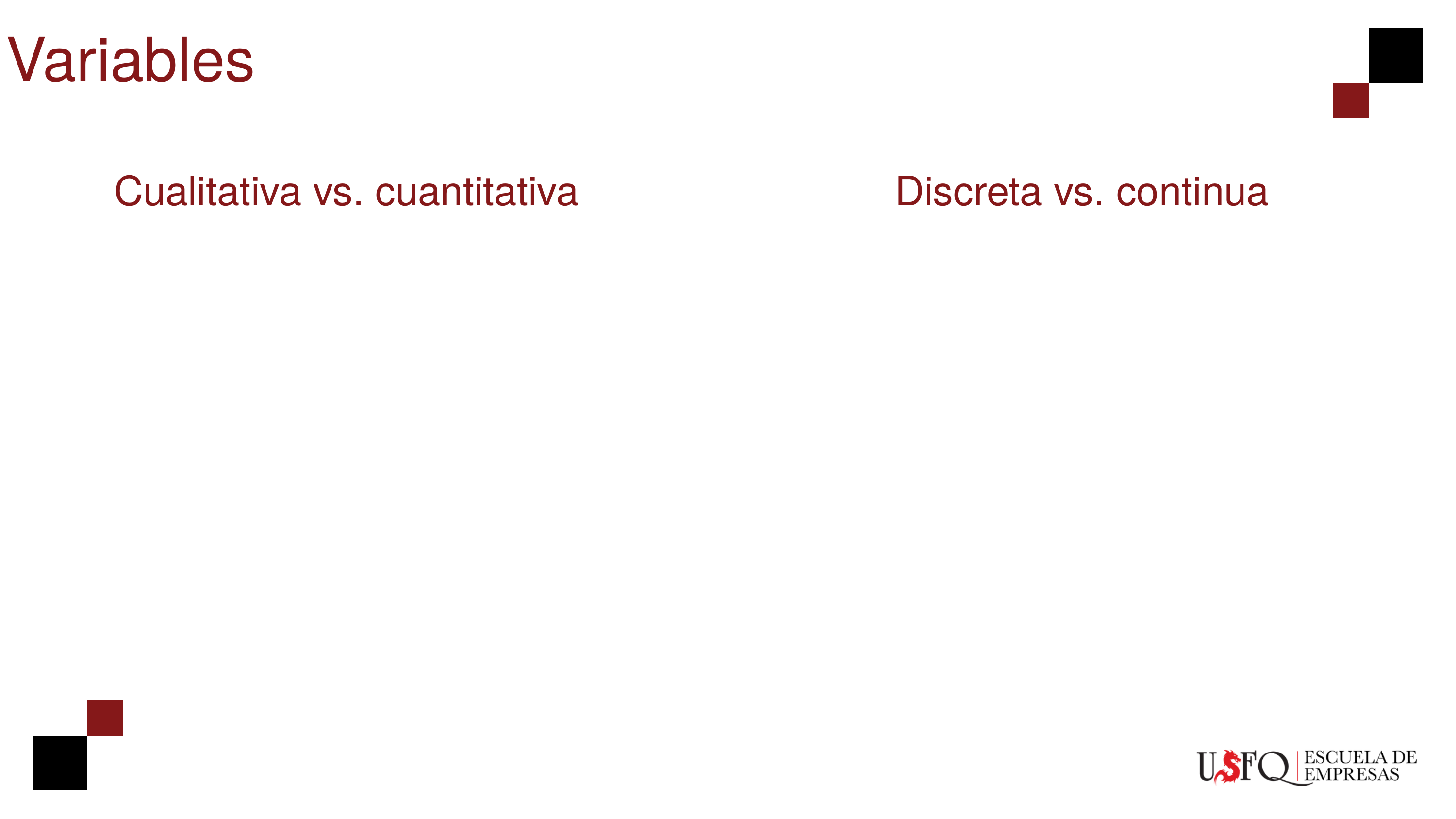

Variables

Cualitativa vs. cuantitativa
Discreta vs. continua